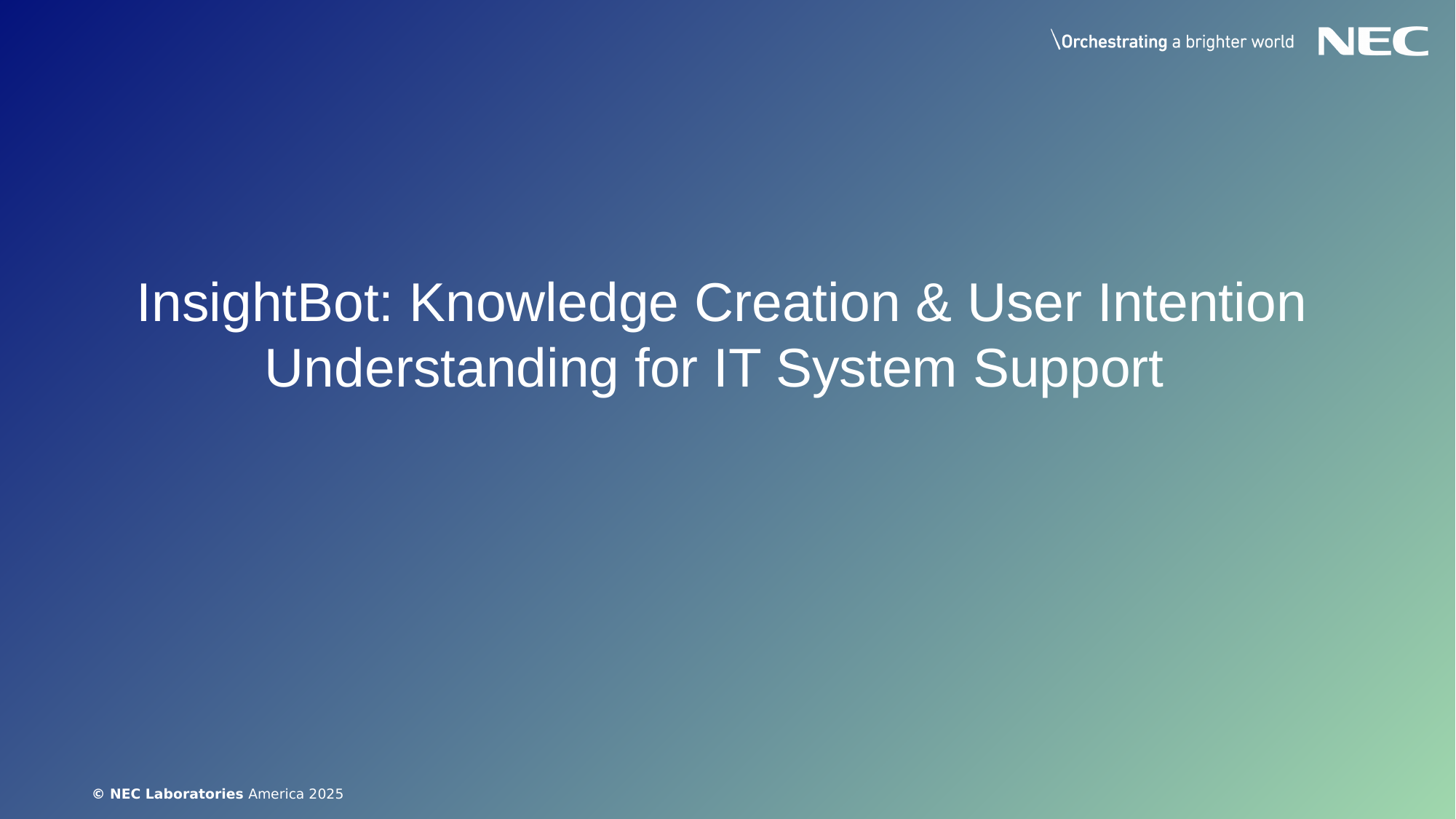

# InsightBot: Knowledge Creation & User Intention Understanding for IT System Support